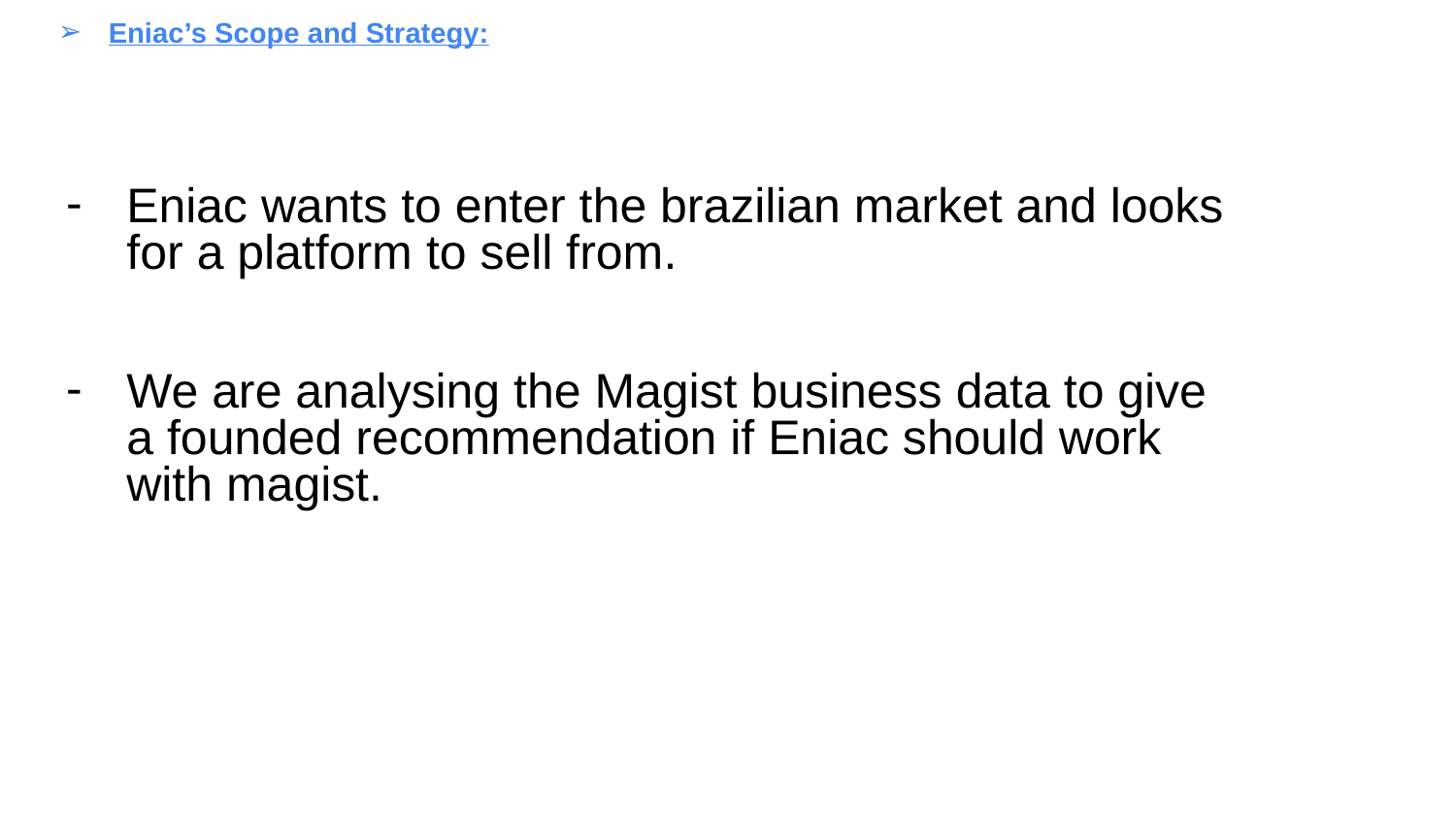

Eniac’s Scope and Strategy:
Eniac wants to enter the brazilian market and looks for a platform to sell from.

We are analysing the Magist business data to give a founded recommendation if Eniac should work with magist.